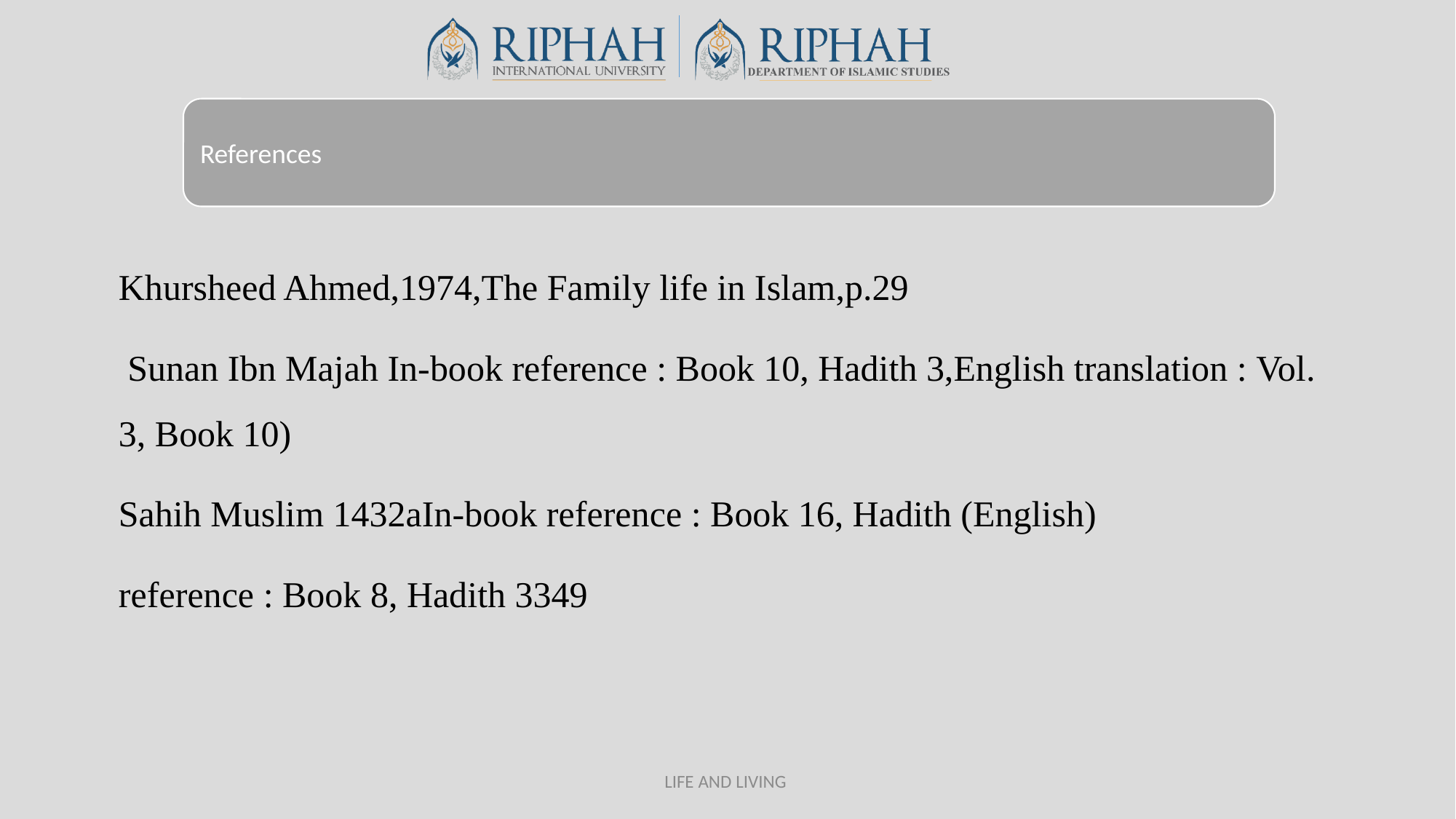

References
Khursheed Ahmed,1974,The Family life in Islam,p.29
 Sunan Ibn Majah In-book reference : Book 10, Hadith 3,English translation : Vol. 3, Book 10)
Sahih Muslim 1432aIn-book reference : Book 16, Hadith (English)
reference : Book 8, Hadith 3349
LIFE AND LIVING